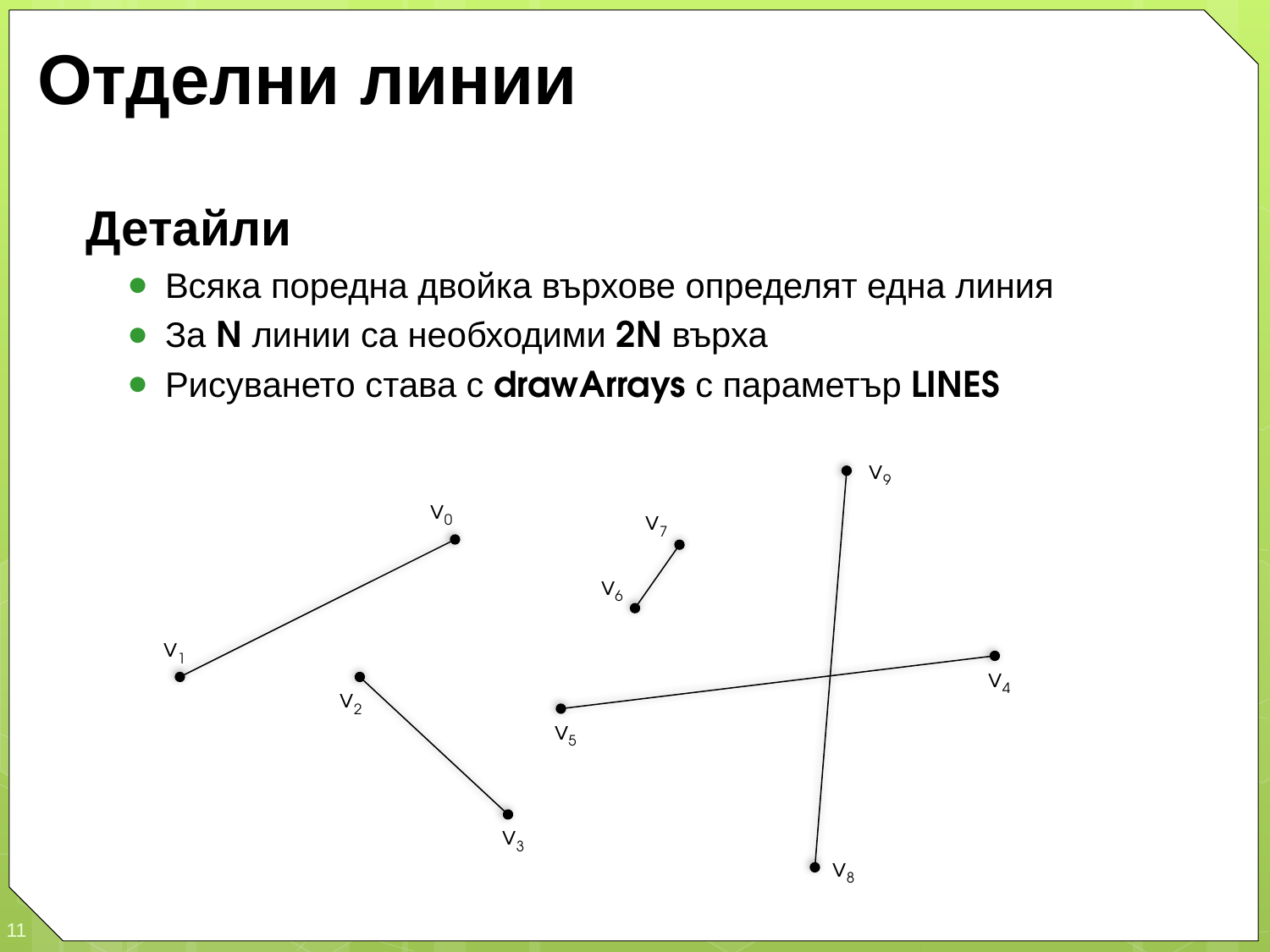

# Отделни линии
Детайли
Всяка поредна двойка върхове определят една линия
За N линии са необходими 2N върха
Рисуването става с drawArrays с параметър LINES
v9
v0
v7
v6
v1
v4
v2
v5
v3
v8